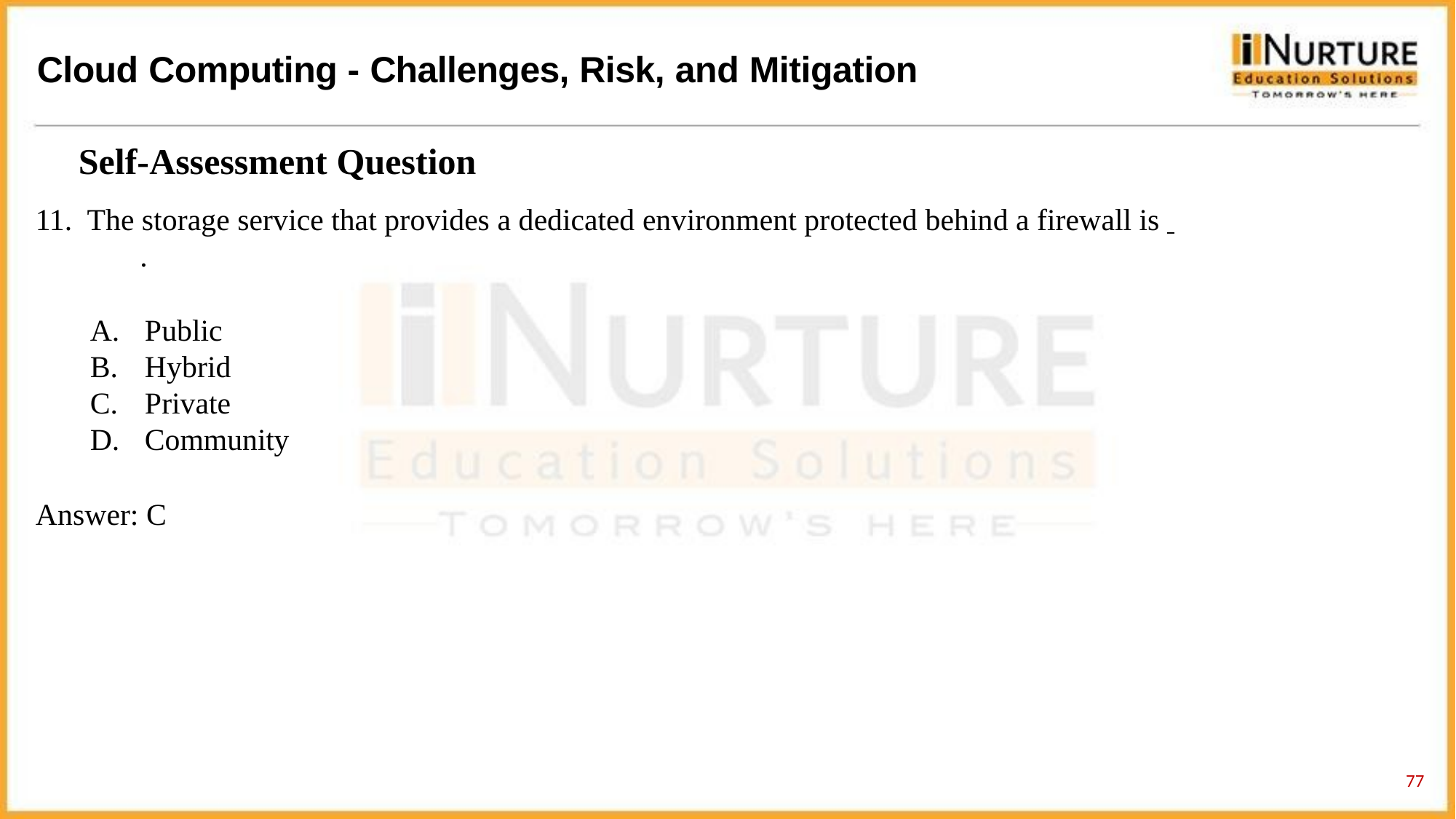

# Cloud Computing - Challenges, Risk, and Mitigation
Self-Assessment Question
The storage service that provides a dedicated environment protected behind a firewall is  	.

Public
Hybrid
Private
Community

Answer: C
77